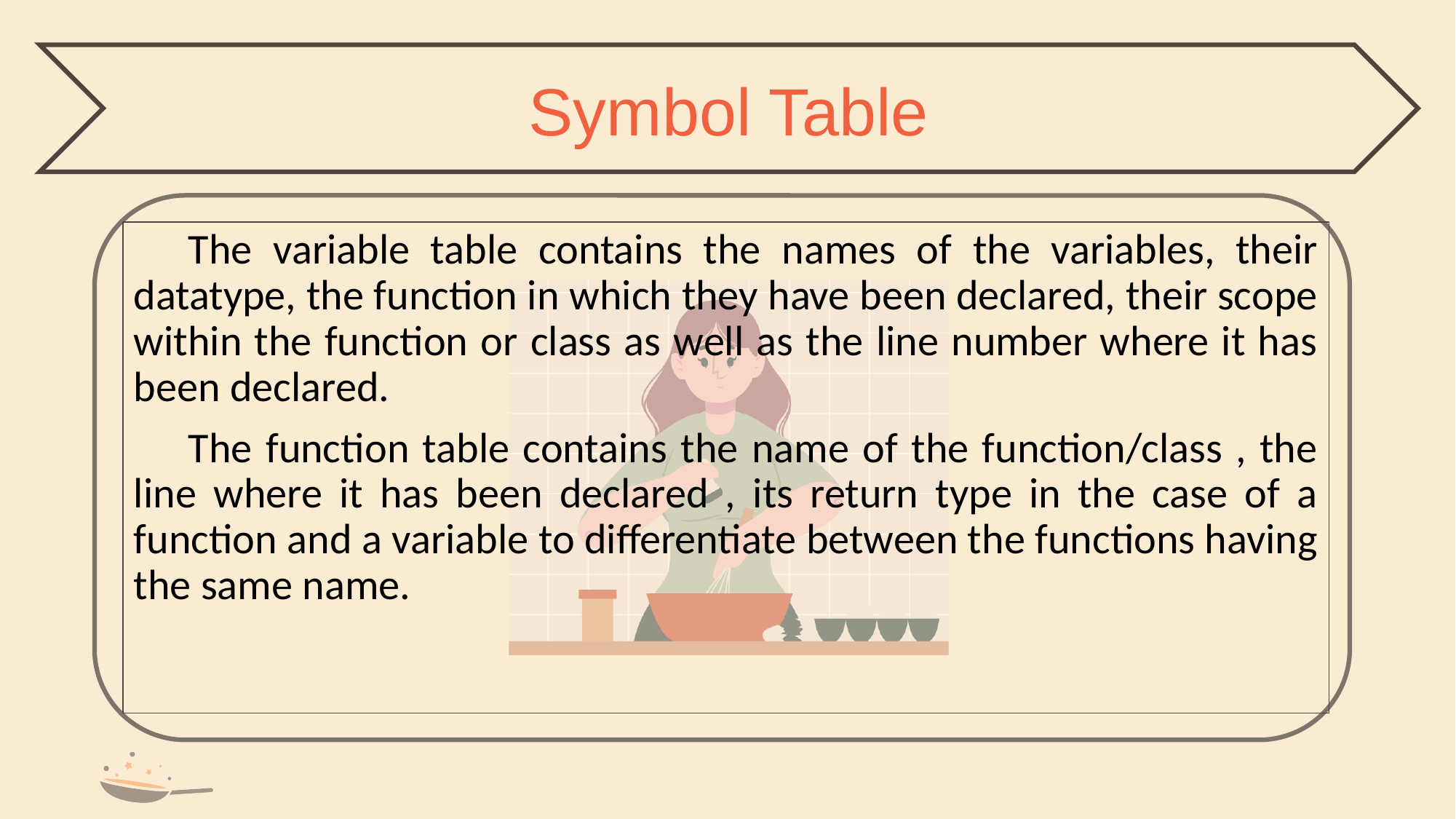

Symbol Table
The variable table contains the names of the variables, their datatype, the function in which they have been declared, their scope within the function or class as well as the line number where it has been declared.
The function table contains the name of the function/class , the line where it has been declared , its return type in the case of a function and a variable to differentiate between the functions having the same name.